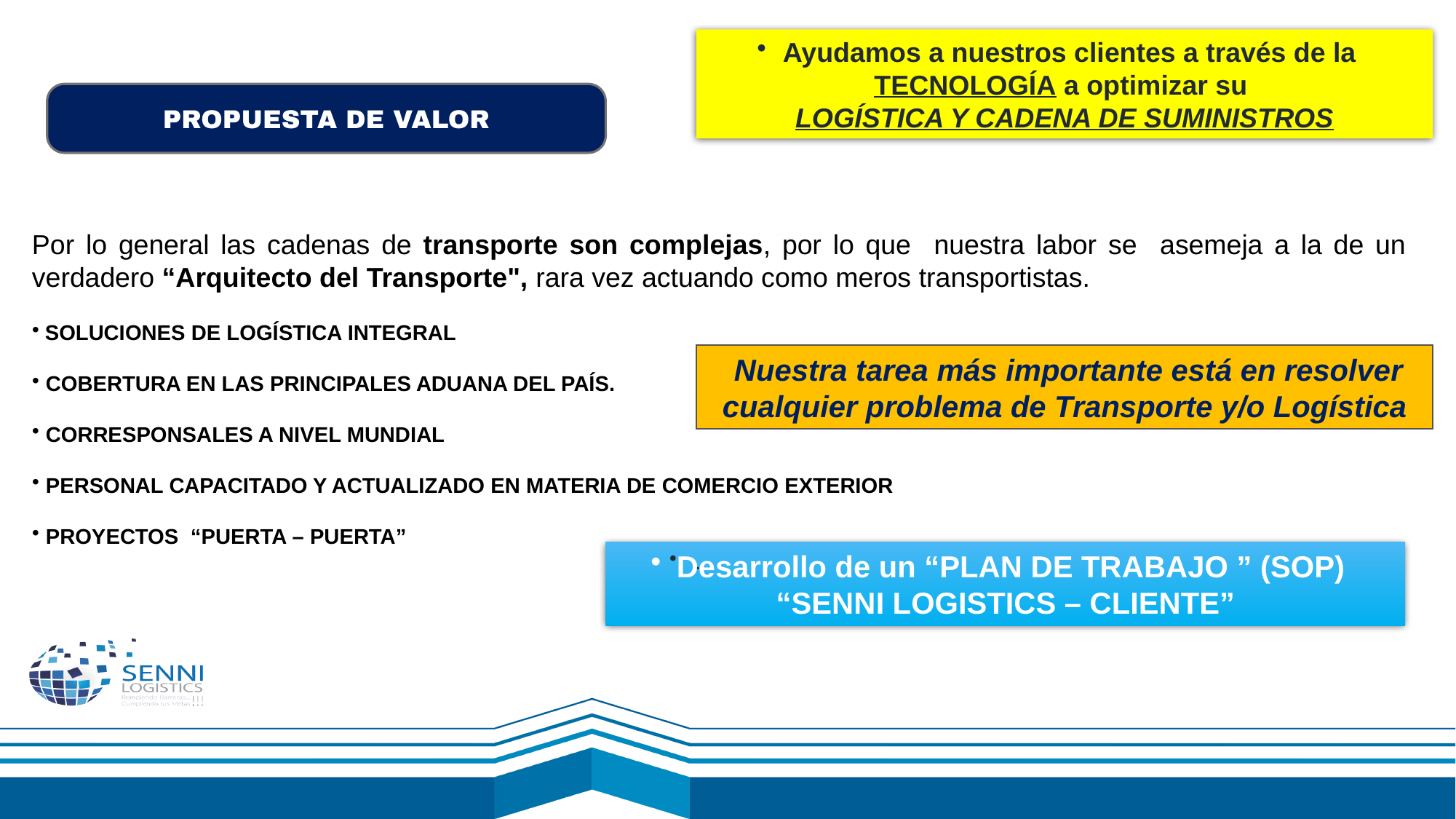

Ayudamos a nuestros clientes a través de la TECNOLOGÍA a optimizar su
LOGÍSTICA Y CADENA DE SUMINISTROS
PROPUESTA DE VALOR
Por lo general las cadenas de transporte son complejas, por lo que  nuestra labor se  asemeja a la de un verdadero “Arquitecto del Transporte", rara vez actuando como meros transportistas.
 SOLUCIONES DE LOGÍSTICA INTEGRAL

 COBERTURA EN LAS PRINCIPALES ADUANA DEL PAÍS.

 CORRESPONSALES A NIVEL MUNDIAL

 PERSONAL CAPACITADO Y ACTUALIZADO EN MATERIA DE COMERCIO EXTERIOR

 PROYECTOS  “PUERTA – PUERTA”
.
 Nuestra tarea más importante está en resolver cualquier problema de Transporte y/o Logística
Desarrollo de un “PLAN DE TRABAJO ” (SOP)
“SENNI LOGISTICS – CLIENTE”